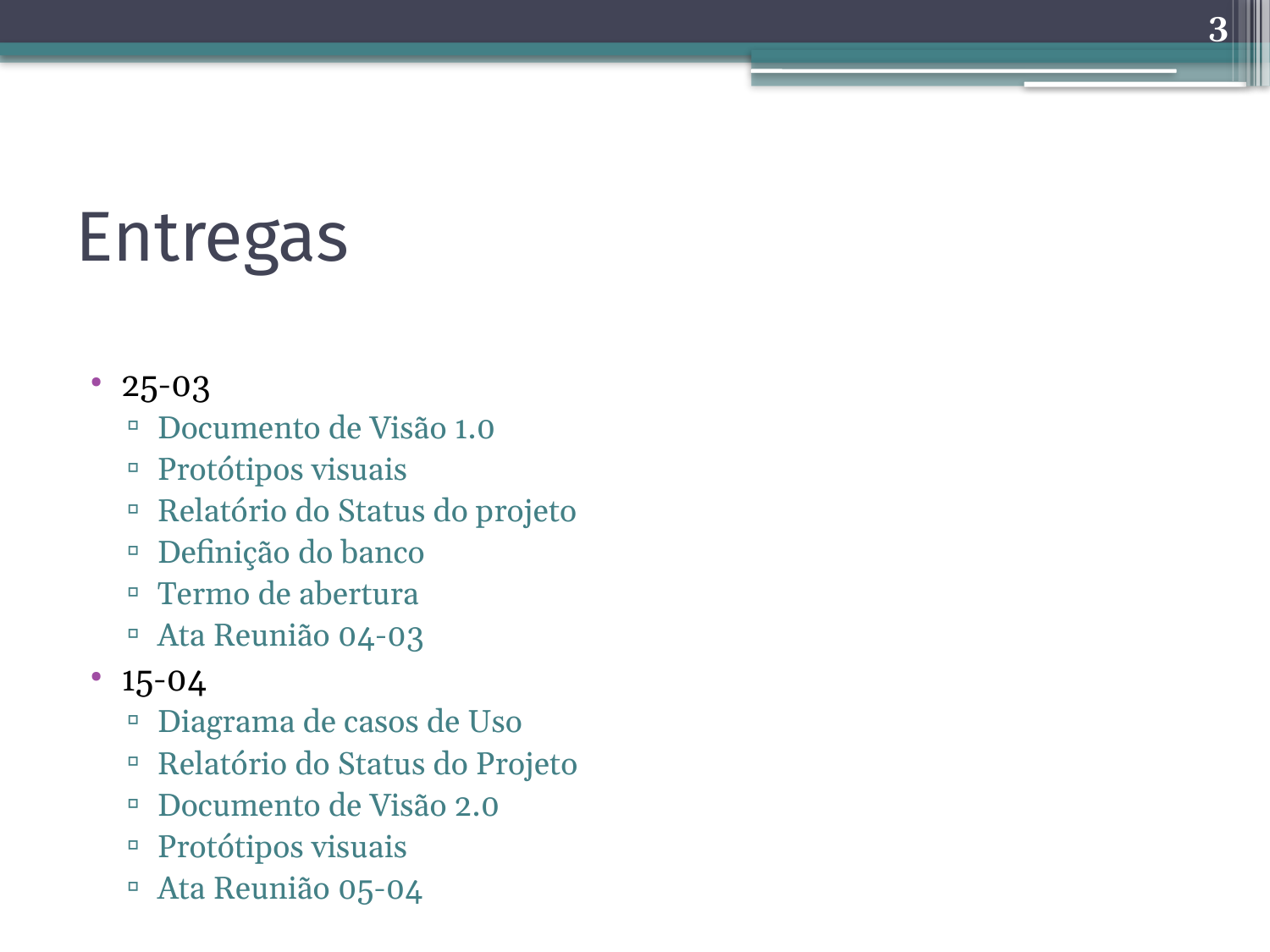

3
# Entregas
25-03
Documento de Visão 1.0
Protótipos visuais
Relatório do Status do projeto
Definição do banco
Termo de abertura
Ata Reunião 04-03
15-04
Diagrama de casos de Uso
Relatório do Status do Projeto
Documento de Visão 2.0
Protótipos visuais
Ata Reunião 05-04